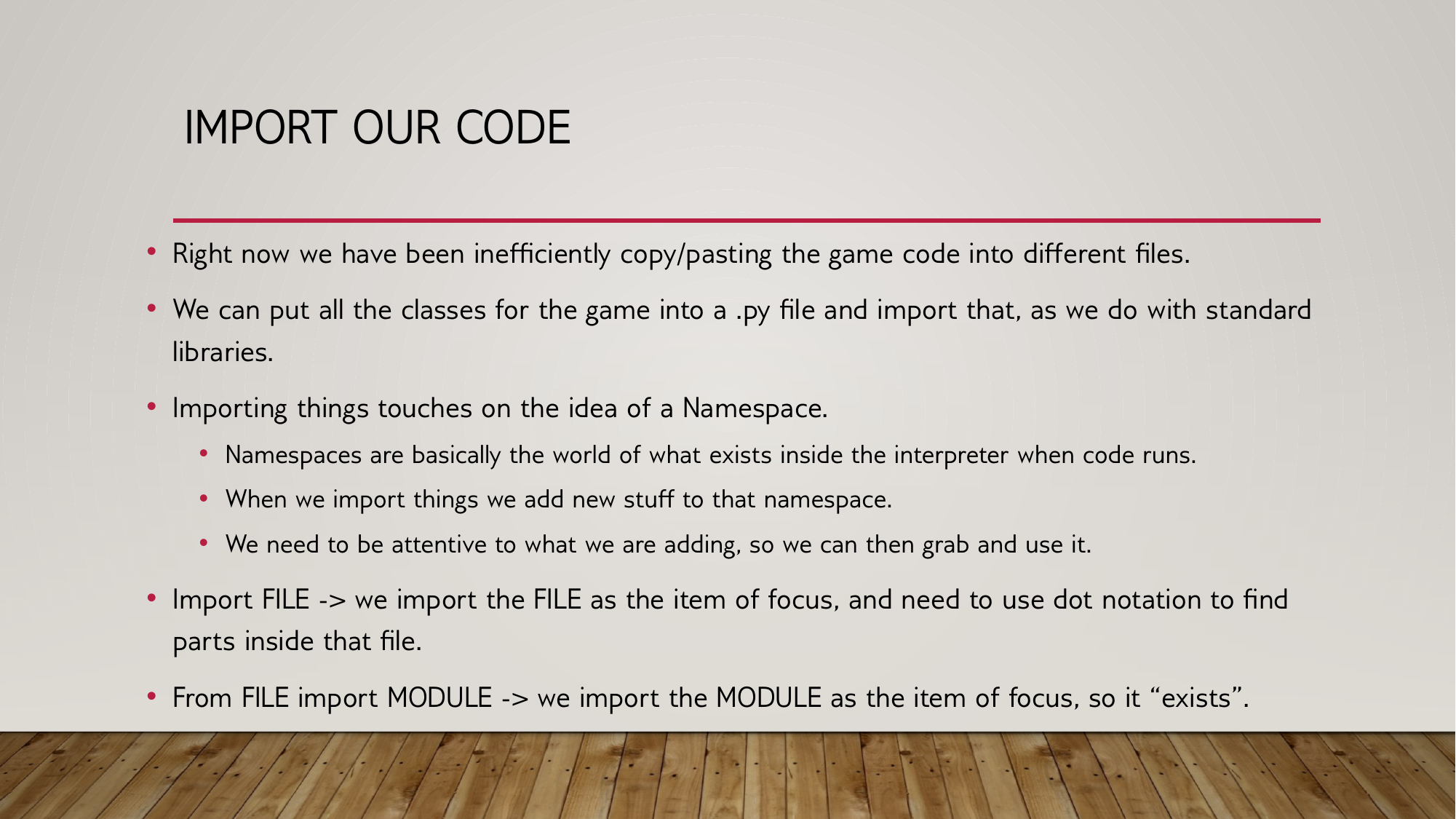

# Import our Code
Right now we have been inefficiently copy/pasting the game code into different files.
We can put all the classes for the game into a .py file and import that, as we do with standard libraries.
Importing things touches on the idea of a Namespace.
Namespaces are basically the world of what exists inside the interpreter when code runs.
When we import things we add new stuff to that namespace.
We need to be attentive to what we are adding, so we can then grab and use it.
Import FILE -> we import the FILE as the item of focus, and need to use dot notation to find parts inside that file.
From FILE import MODULE -> we import the MODULE as the item of focus, so it “exists”.